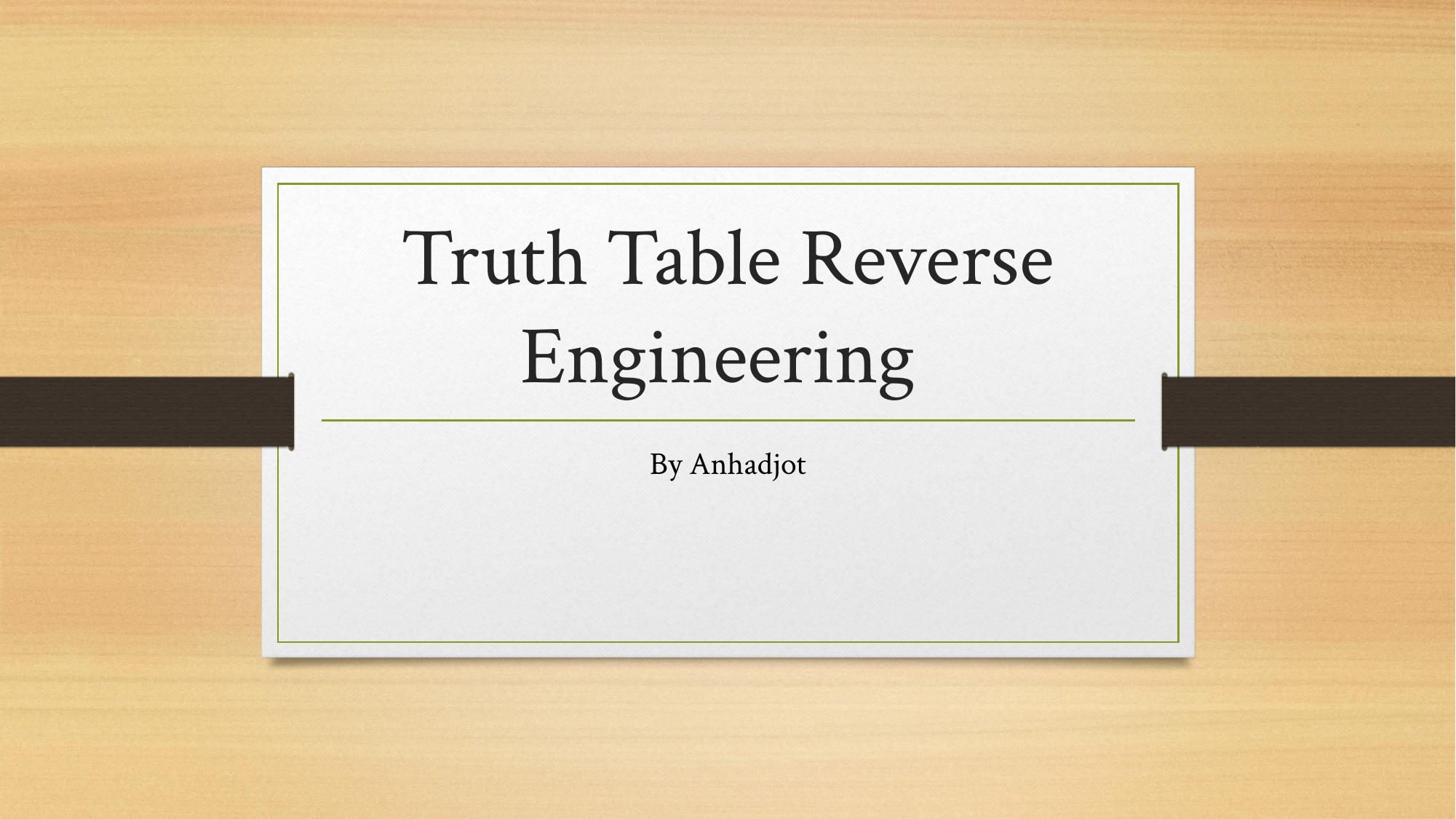

# Truth Table Reverse Engineering
By Anhadjot